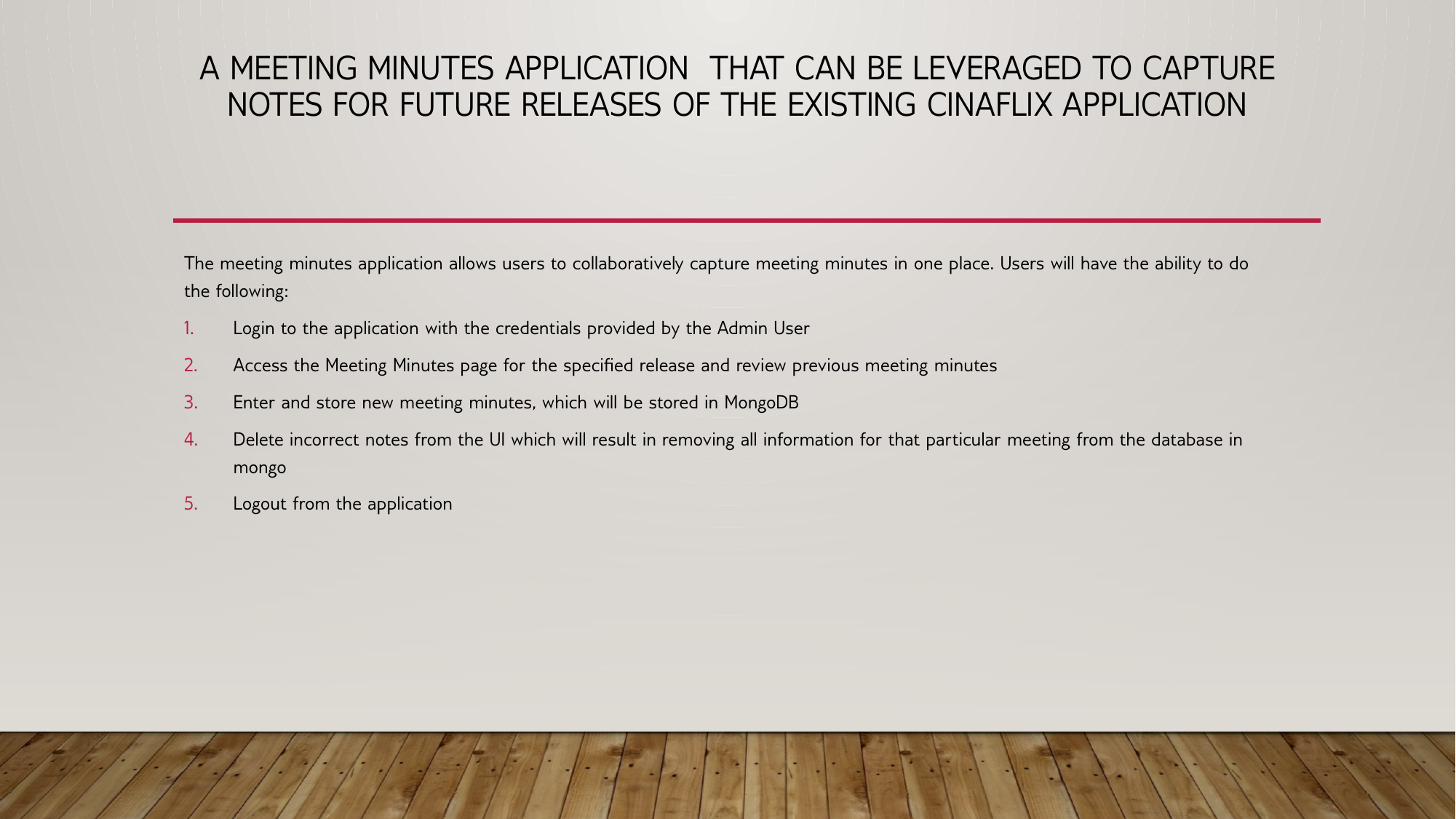

# a meeting minutes application  that can be leveraged to capture notes for future releases of the existing Cinaflix application
The meeting minutes application allows users to collaboratively capture meeting minutes in one place. Users will have the ability to do the following:
Login to the application with the credentials provided by the Admin User
Access the Meeting Minutes page for the specified release and review previous meeting minutes
Enter and store new meeting minutes, which will be stored in MongoDB
Delete incorrect notes from the UI which will result in removing all information for that particular meeting from the database in mongo
Logout from the application